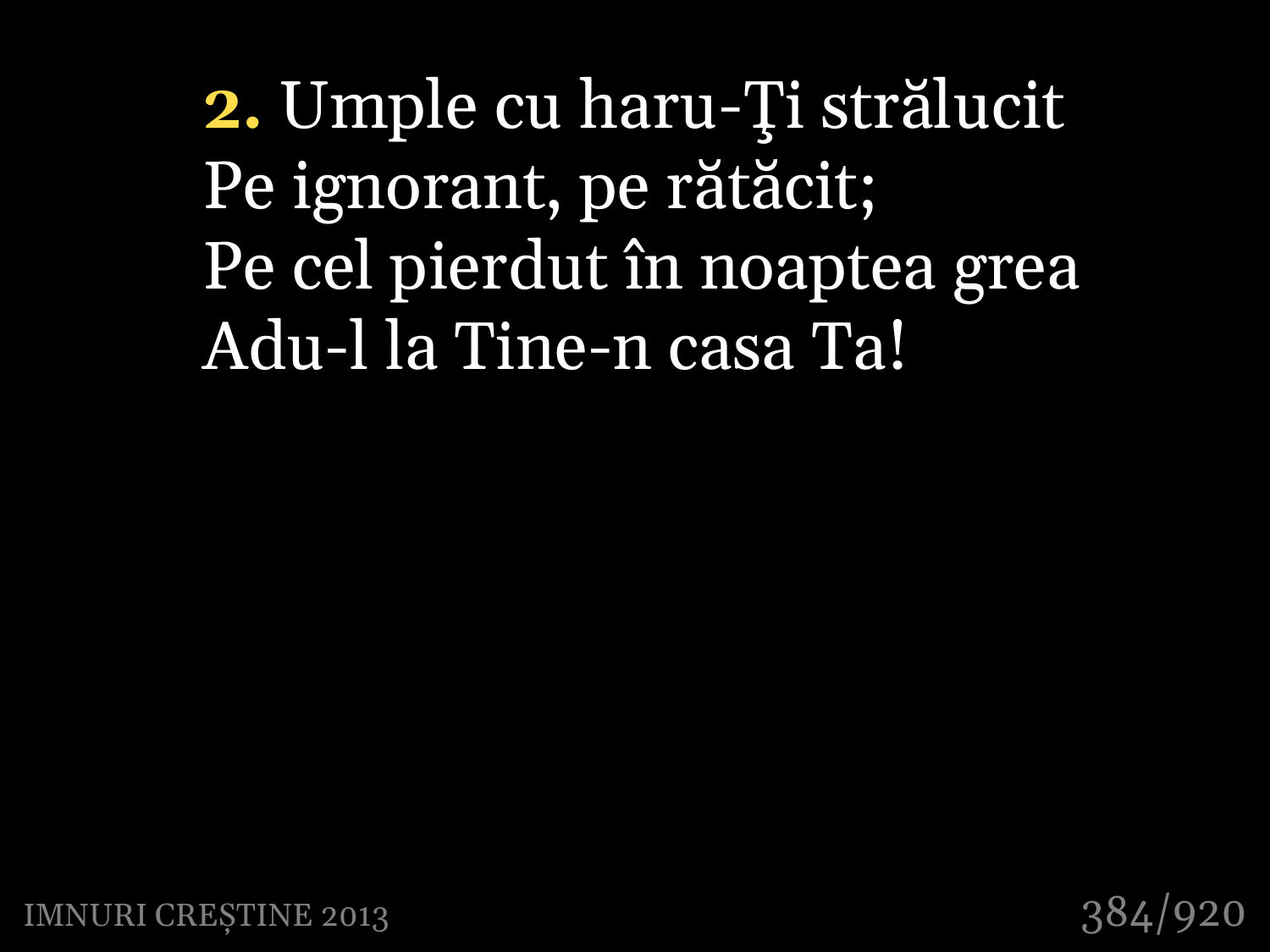

2. Umple cu haru-Ţi strălucit
Pe ignorant, pe rătăcit;
Pe cel pierdut în noaptea grea
Adu-l la Tine-n casa Ta!
384/920
IMNURI CREȘTINE 2013